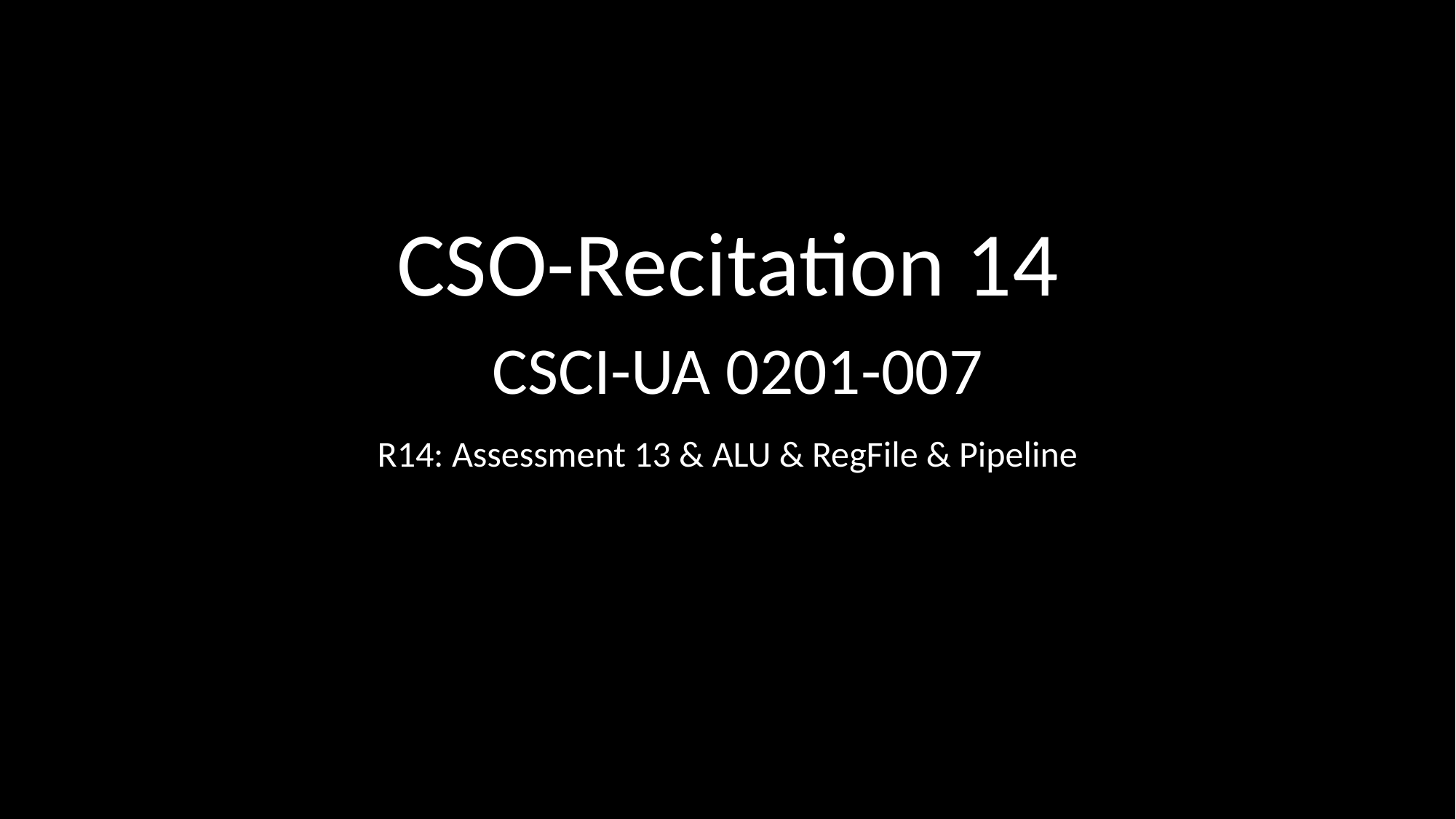

# CSO-Recitation 14 CSCI-UA 0201-007
R14: Assessment 13 & ALU & RegFile & Pipeline